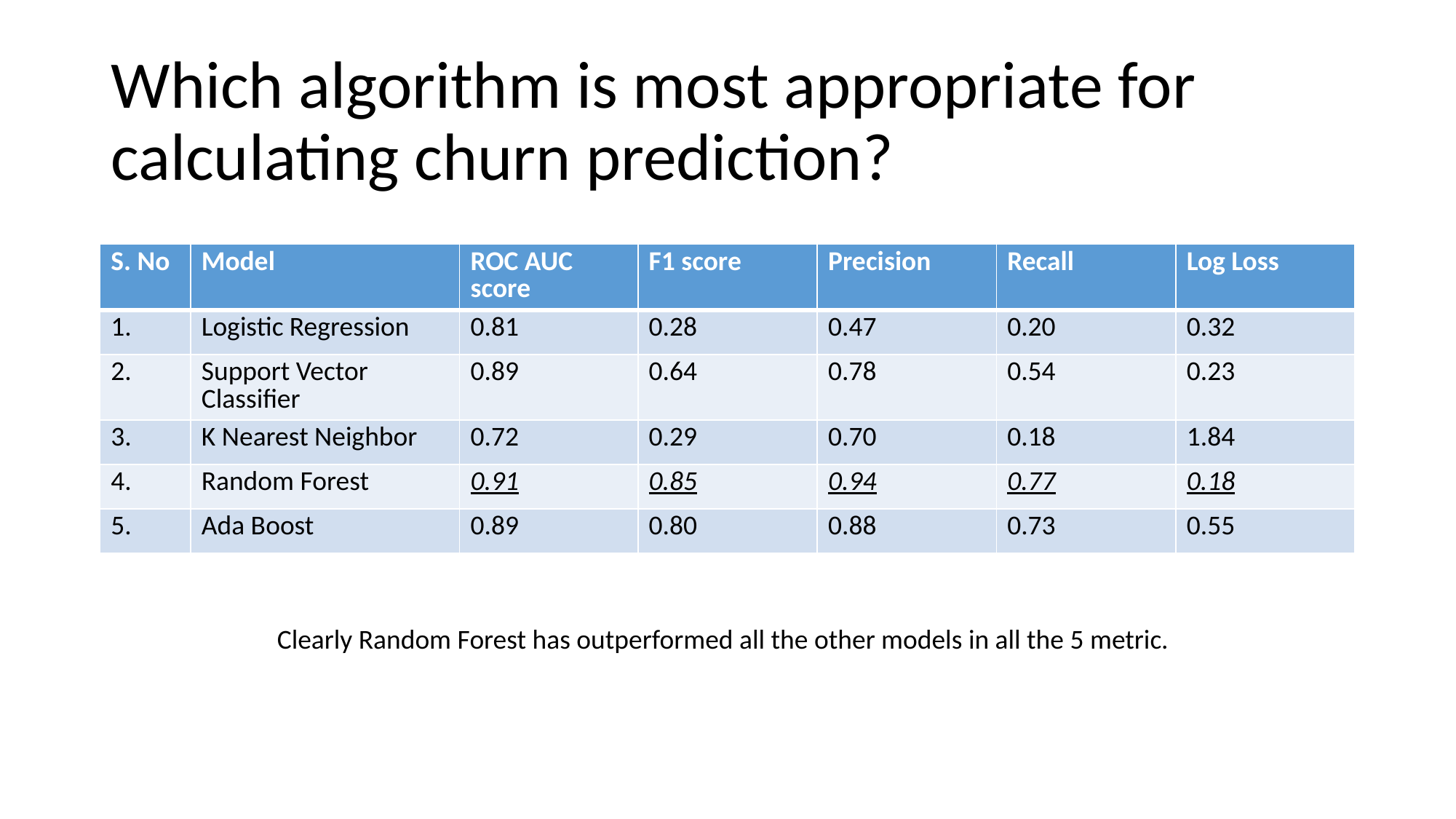

# Which algorithm is most appropriate for calculating churn prediction?
| S. No | Model | ROC AUC score | F1 score | Precision | Recall | Log Loss |
| --- | --- | --- | --- | --- | --- | --- |
| 1. | Logistic Regression | 0.81 | 0.28 | 0.47 | 0.20 | 0.32 |
| 2. | Support Vector Classifier | 0.89 | 0.64 | 0.78 | 0.54 | 0.23 |
| 3. | K Nearest Neighbor | 0.72 | 0.29 | 0.70 | 0.18 | 1.84 |
| 4. | Random Forest | 0.91 | 0.85 | 0.94 | 0.77 | 0.18 |
| 5. | Ada Boost | 0.89 | 0.80 | 0.88 | 0.73 | 0.55 |
Clearly Random Forest has outperformed all the other models in all the 5 metric.